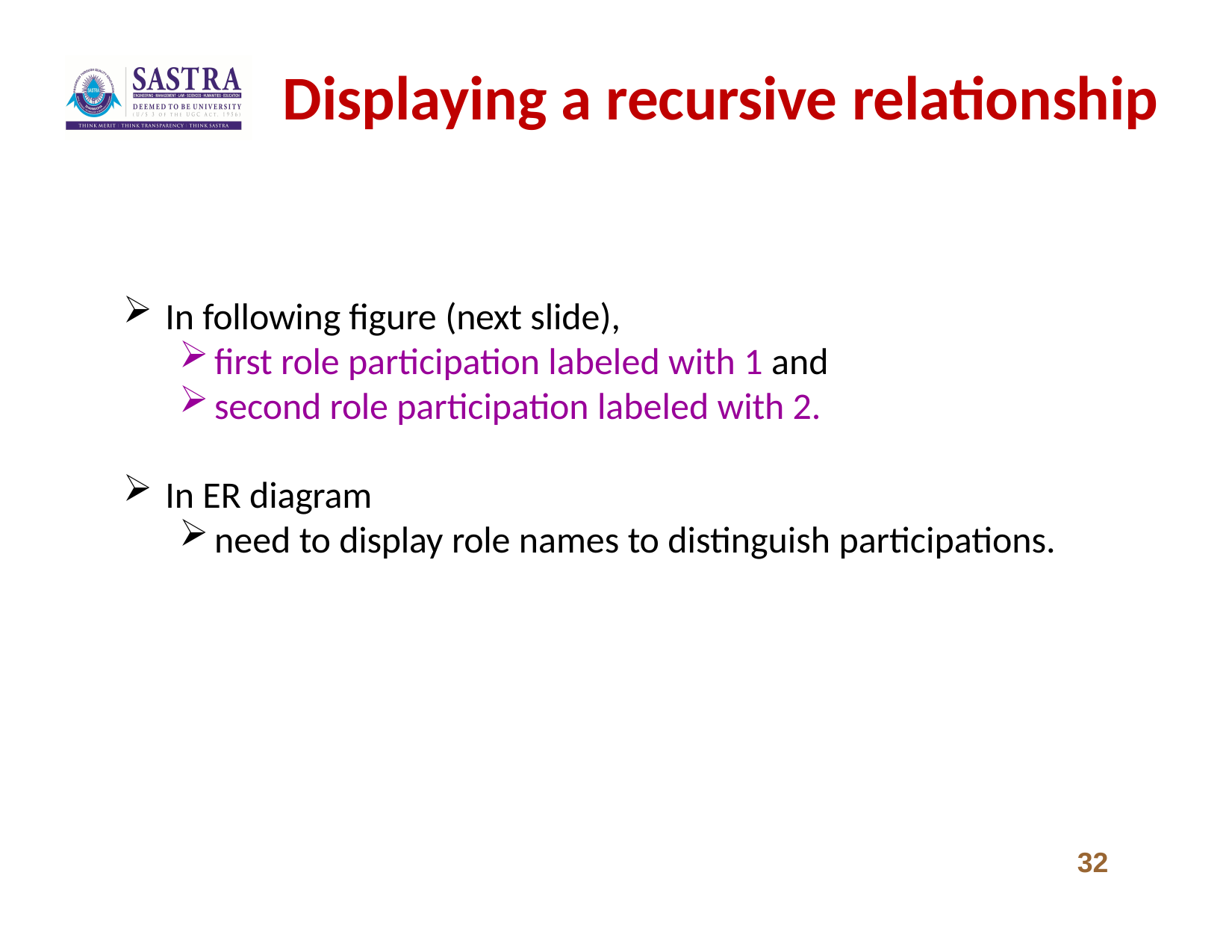

# Displaying a recursive relationship
In following figure (next slide),
first role participation labeled with 1 and
second role participation labeled with 2.

In ER diagram
need to display role names to distinguish participations.
32